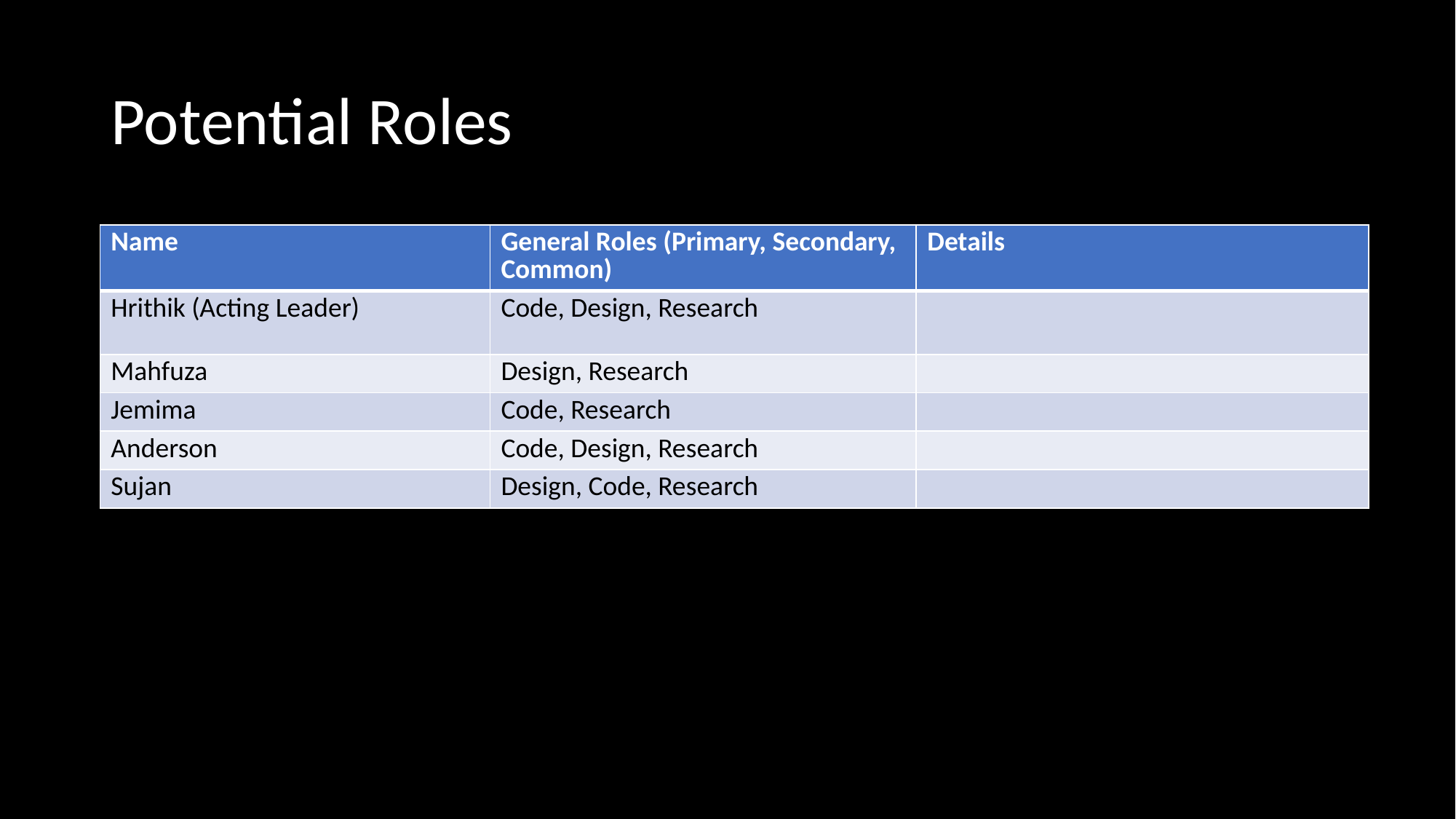

# Potential Roles
| Name | General Roles (Primary, Secondary, Common) | Details |
| --- | --- | --- |
| Hrithik (Acting Leader) | Code, Design, Research |  |
| Mahfuza | Design, Research |  |
| Jemima | Code, Research |  |
| Anderson | Code, Design, Research |  |
| Sujan | Design, Code, Research |  |